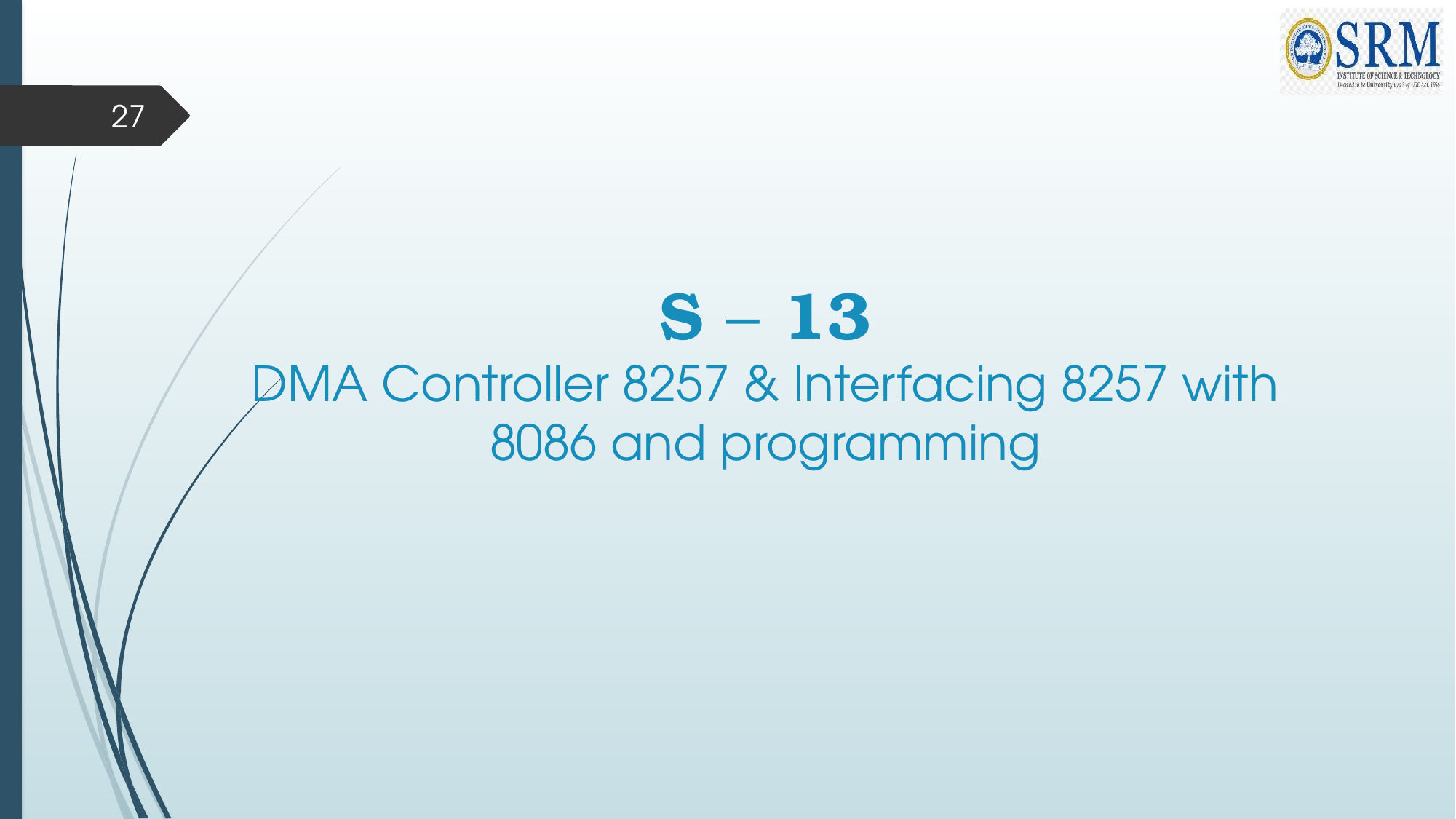

27
# S – 13 DMA Controller 8257 & Interfacing 8257 with 8086 and programming